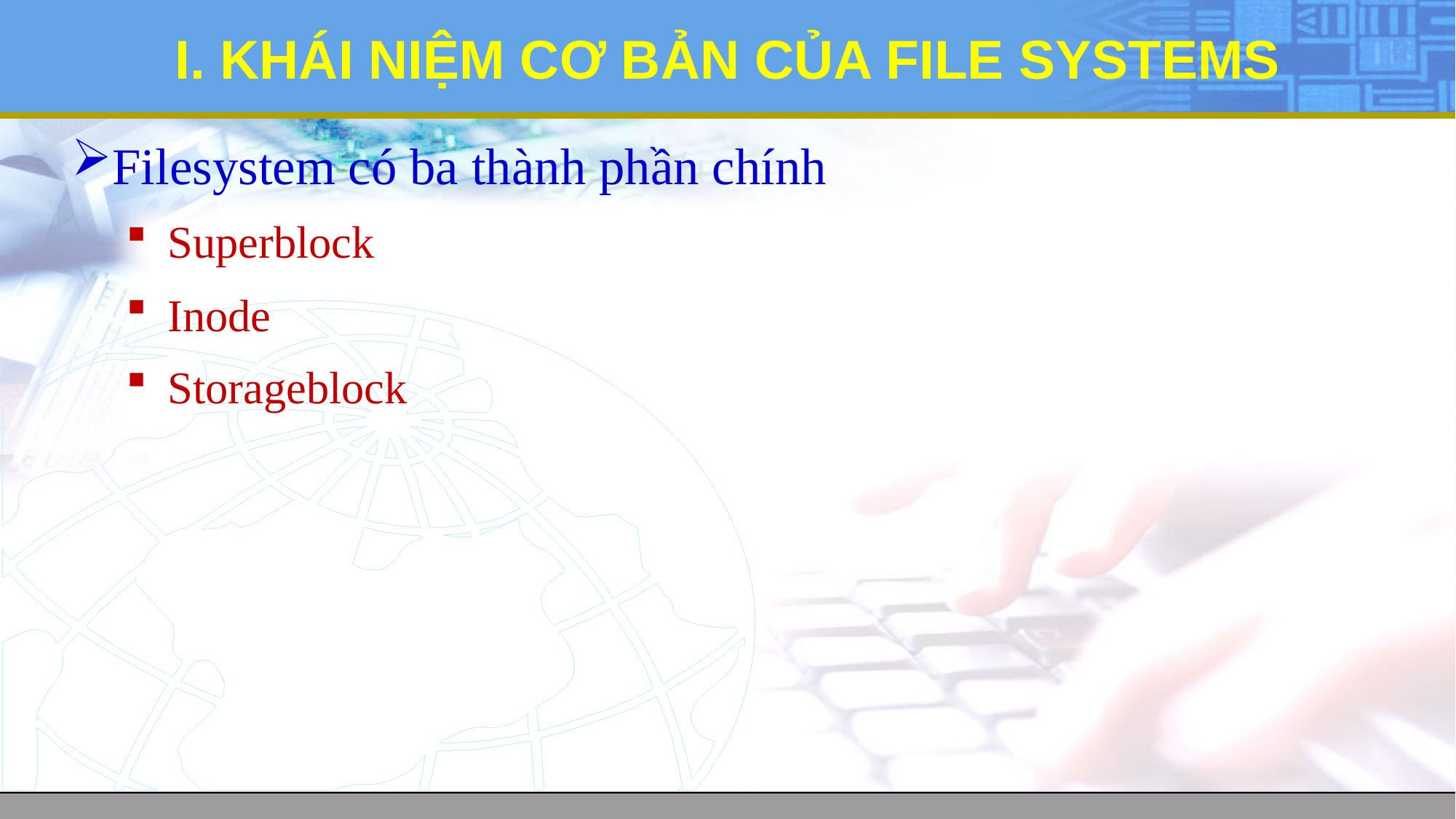

# I. KHÁI NIỆM CƠ BẢN CỦA FILE SYSTEMS
Filesystem có ba thành phần chính
Superblock
Inode
Storageblock